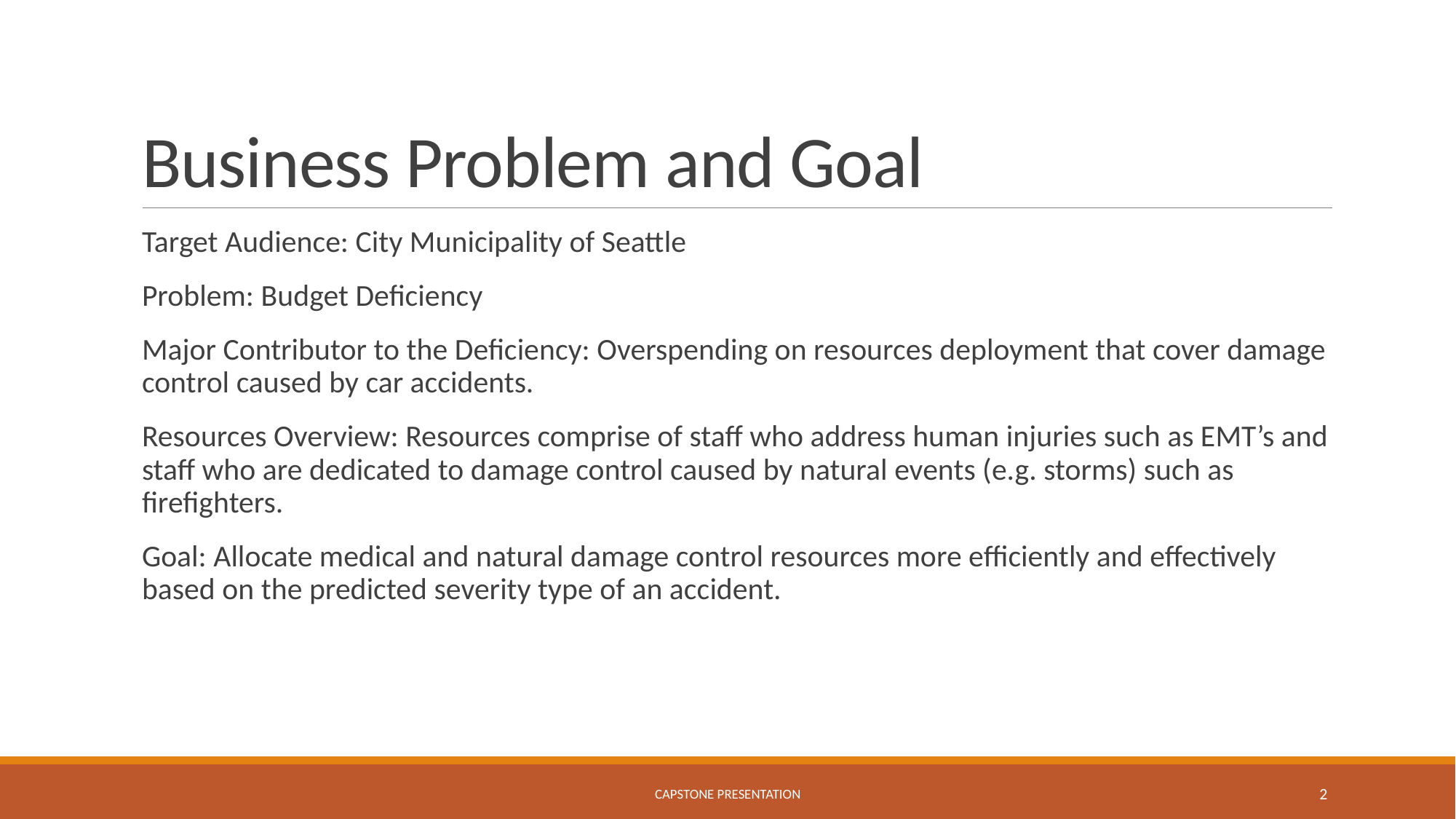

# Business Problem and Goal
Target Audience: City Municipality of Seattle
Problem: Budget Deficiency
Major Contributor to the Deficiency: Overspending on resources deployment that cover damage control caused by car accidents.
Resources Overview: Resources comprise of staff who address human injuries such as EMT’s and staff who are dedicated to damage control caused by natural events (e.g. storms) such as firefighters.
Goal: Allocate medical and natural damage control resources more efficiently and effectively based on the predicted severity type of an accident.
Capstone Presentation
2